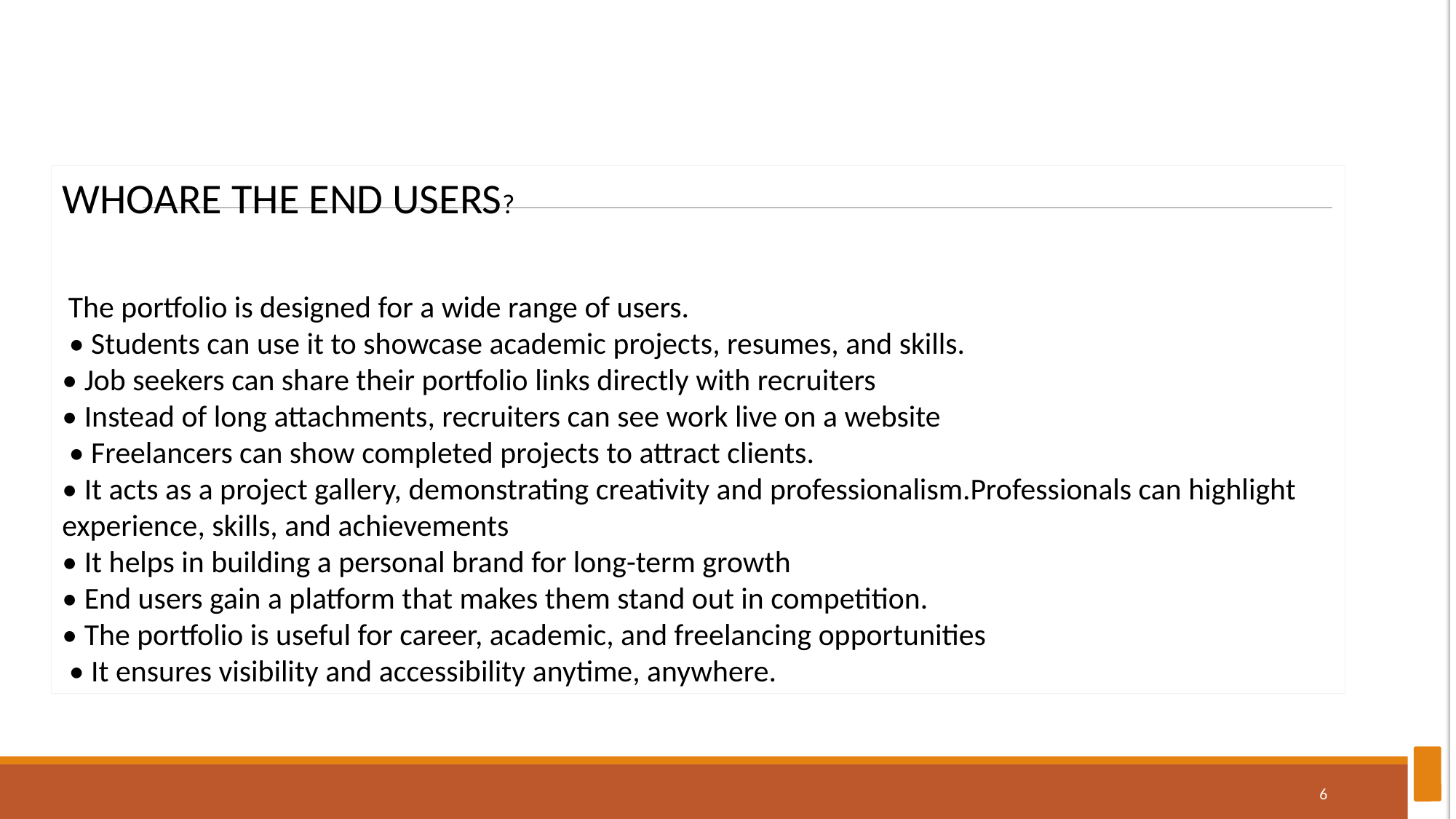

#
WHOARE THE END USERS?

 The portfolio is designed for a wide range of users.
 • Students can use it to showcase academic projects, resumes, and skills.
• Job seekers can share their portfolio links directly with recruiters
• Instead of long attachments, recruiters can see work live on a website
 • Freelancers can show completed projects to attract clients.
• It acts as a project gallery, demonstrating creativity and professionalism.Professionals can highlight experience, skills, and achievements
• It helps in building a personal brand for long-term growth
• End users gain a platform that makes them stand out in competition.
• The portfolio is useful for career, academic, and freelancing opportunities
 • It ensures visibility and accessibility anytime, anywhere.
6